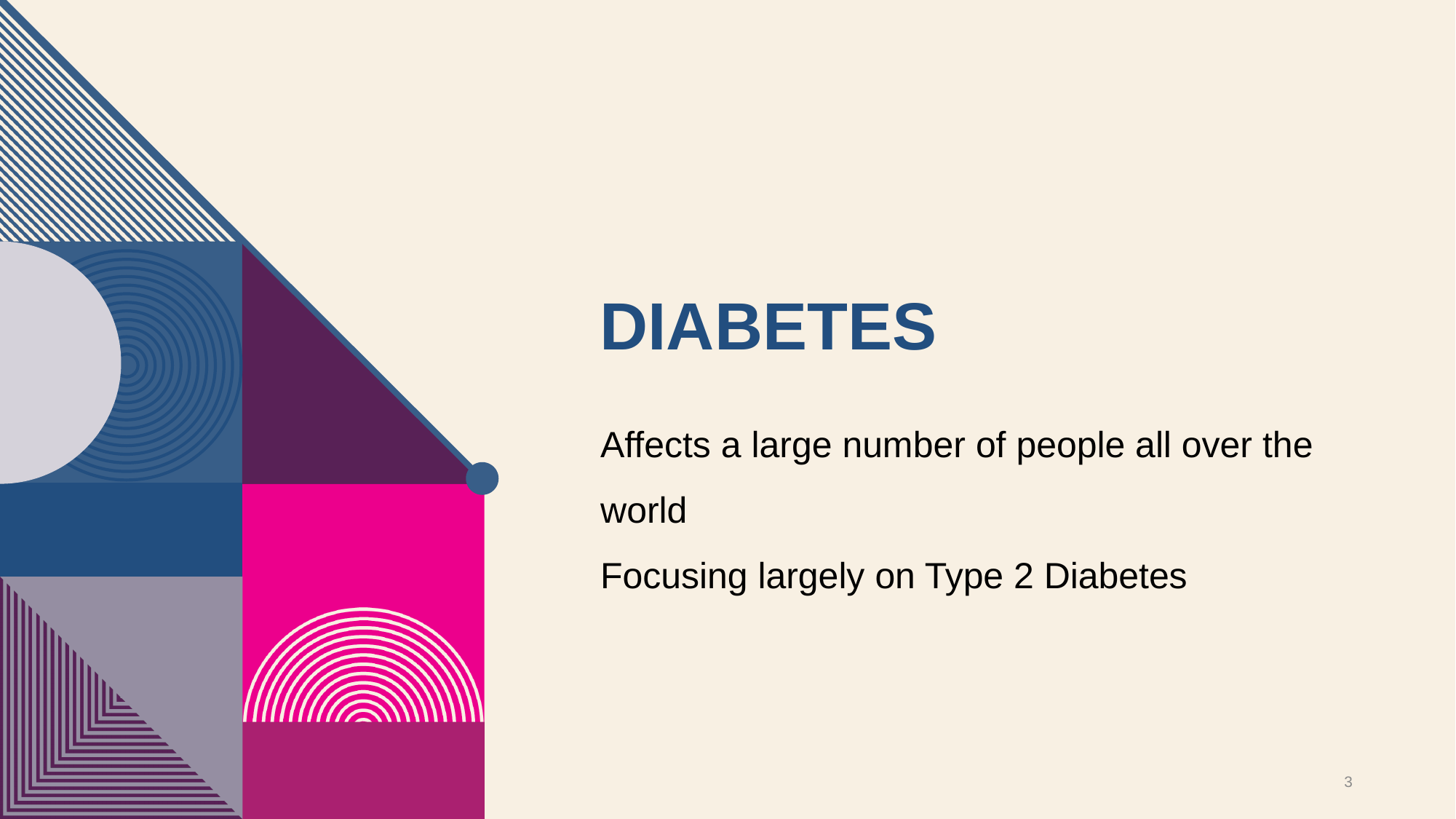

# Diabetes
Affects a large number of people all over the world
Focusing largely on Type 2 Diabetes
3